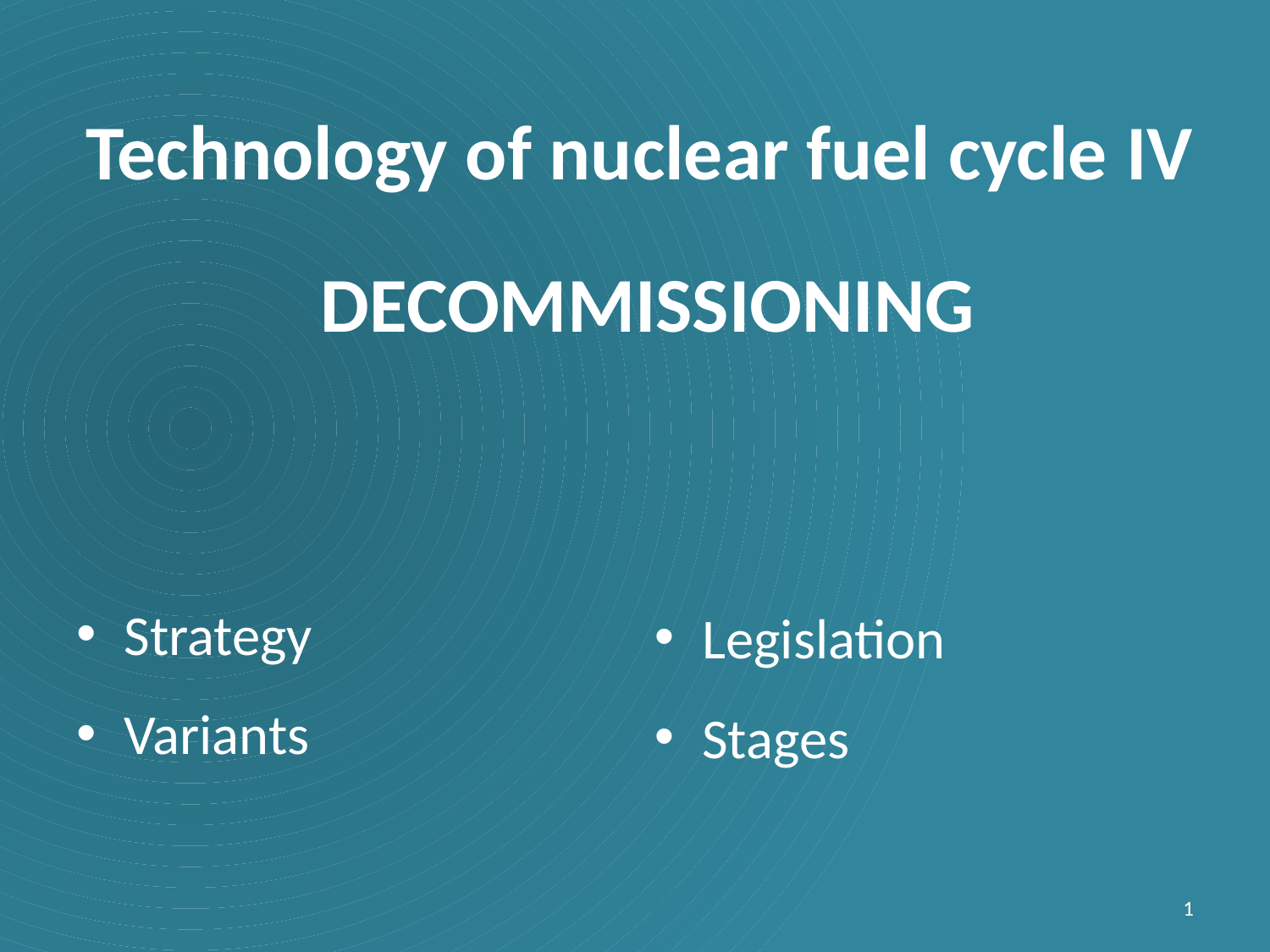

Technology of nuclear fuel cycle IV
 DECOMMISSIONING

Strategy
Variants
Legislation
Stages
1
1